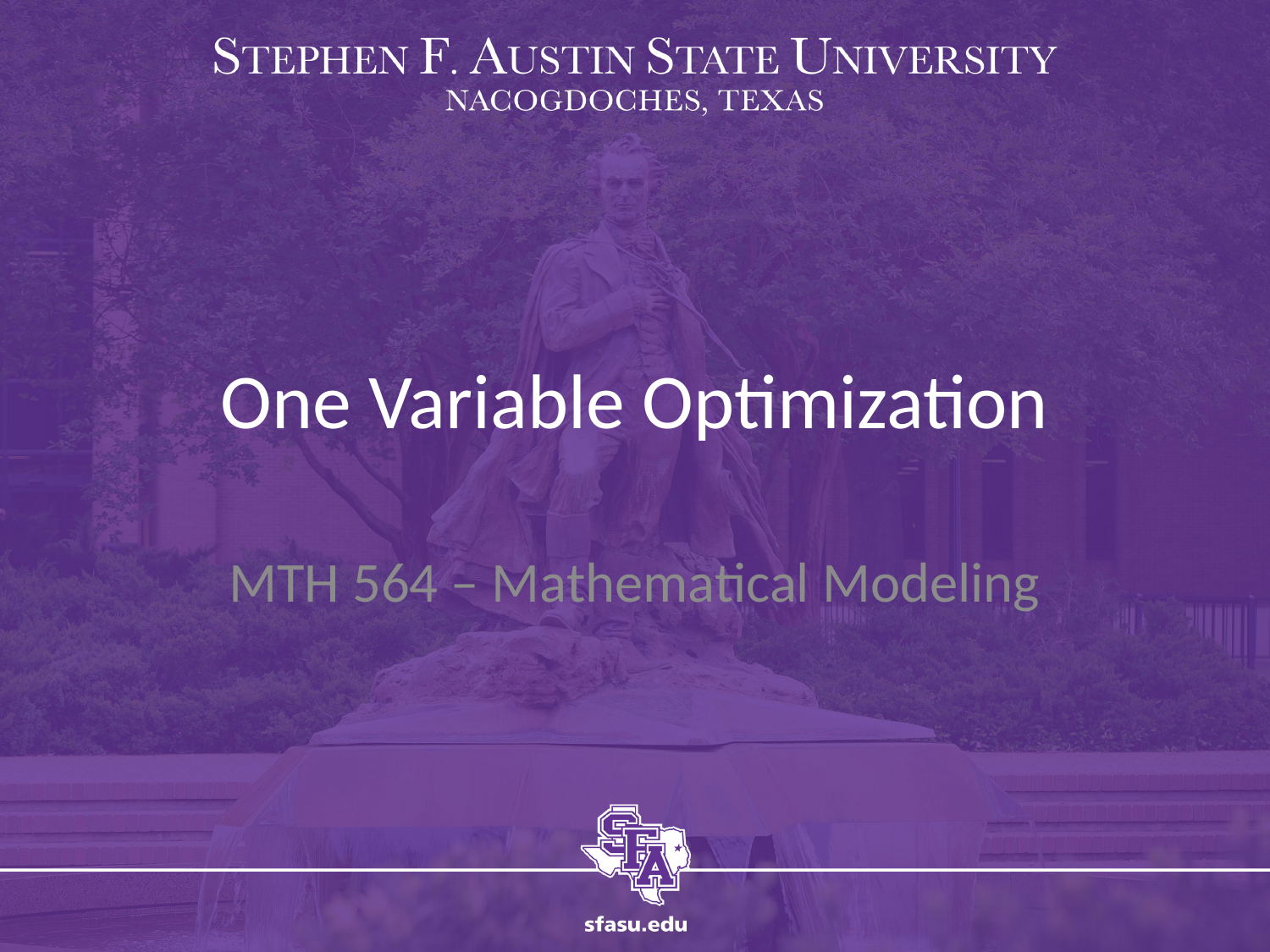

# One Variable Optimization
MTH 564 – Mathematical Modeling